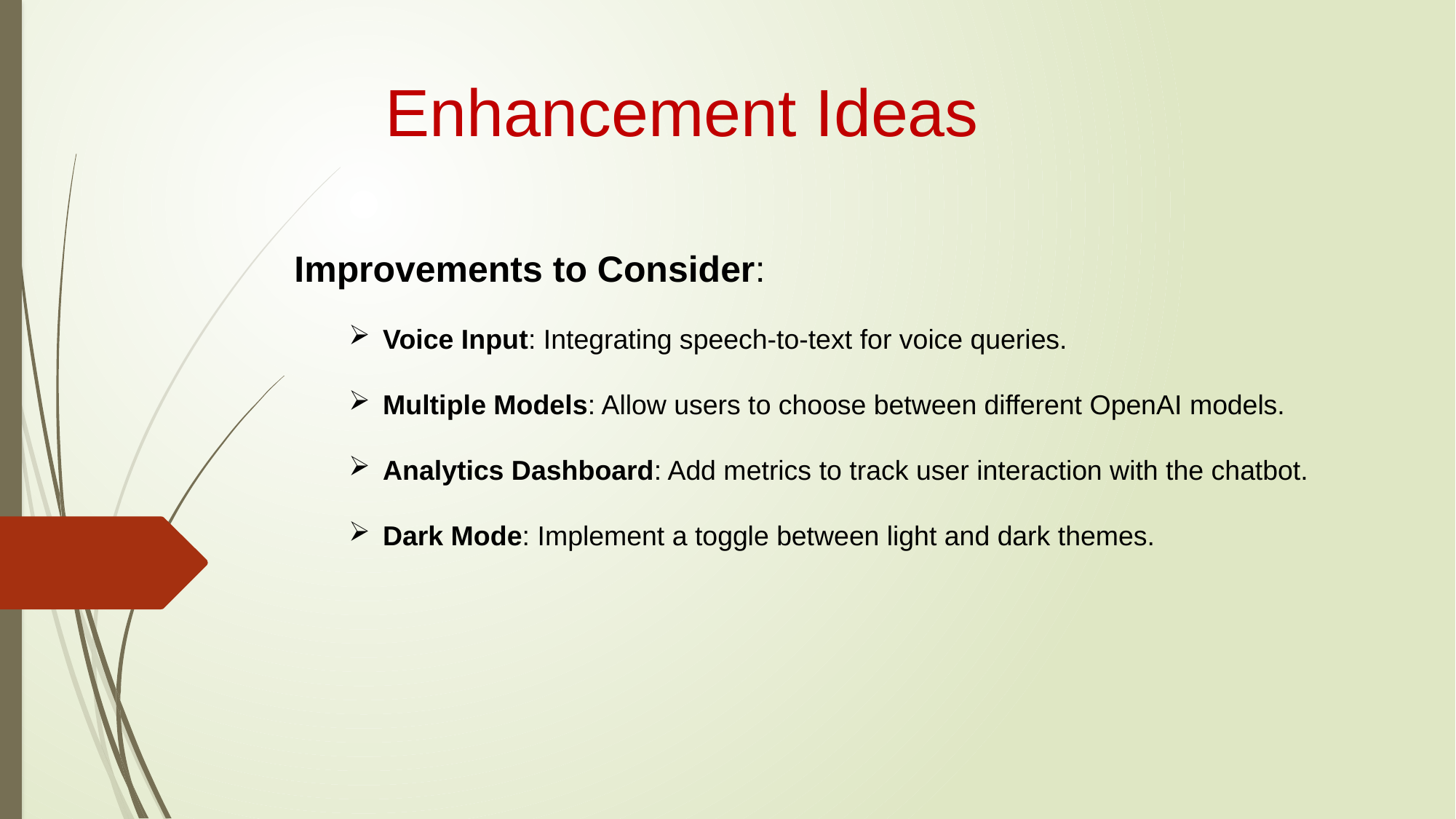

Enhancement Ideas

Improvements to Consider:

Voice Input: Integrating speech-to-text for voice queries.

Multiple Models: Allow users to choose between different OpenAI models.

Analytics Dashboard: Add metrics to track user interaction with the chatbot.

Dark Mode: Implement a toggle between light and dark themes.